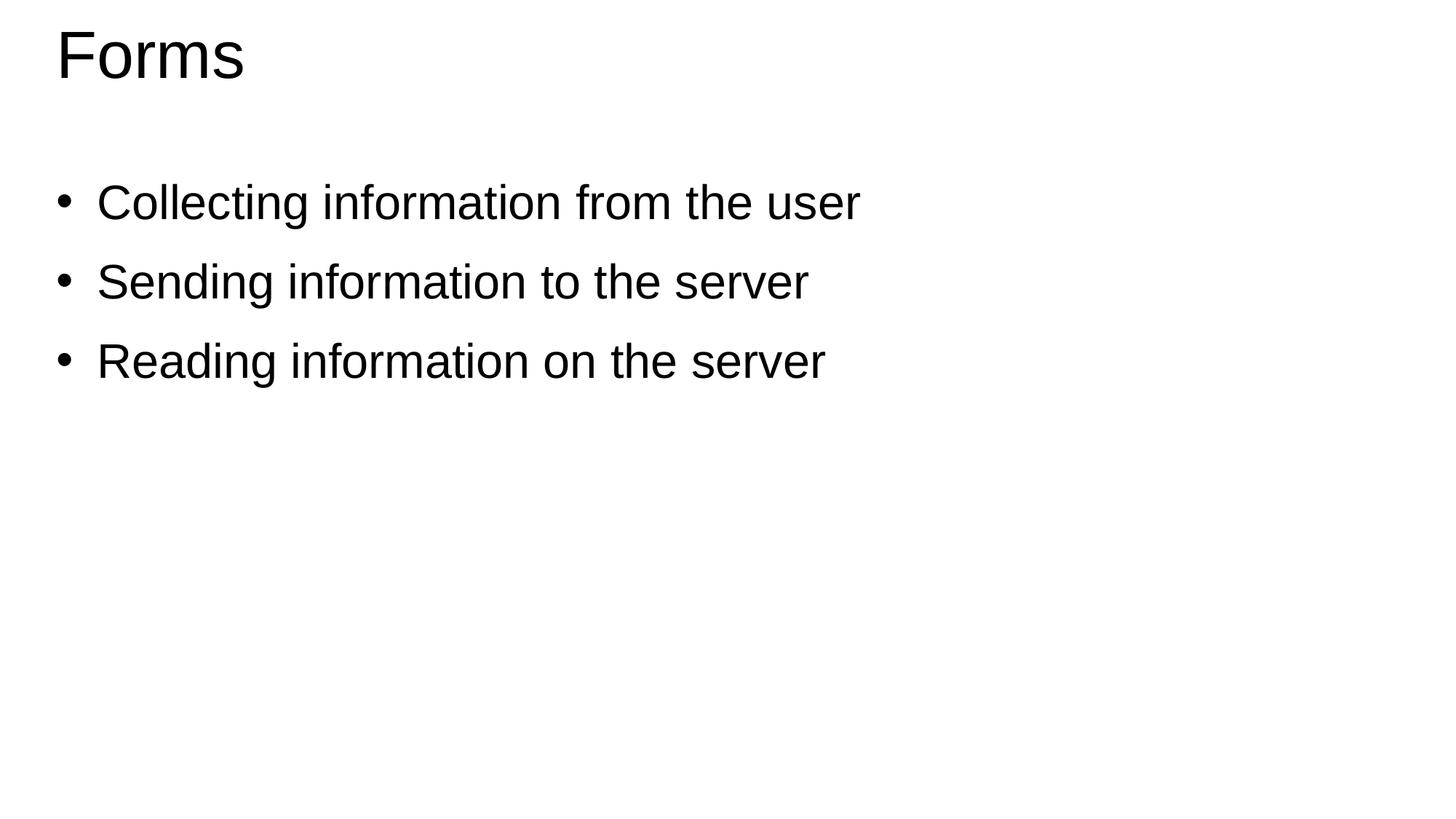

# Forms
Collecting information from the user
Sending information to the server
Reading information on the server